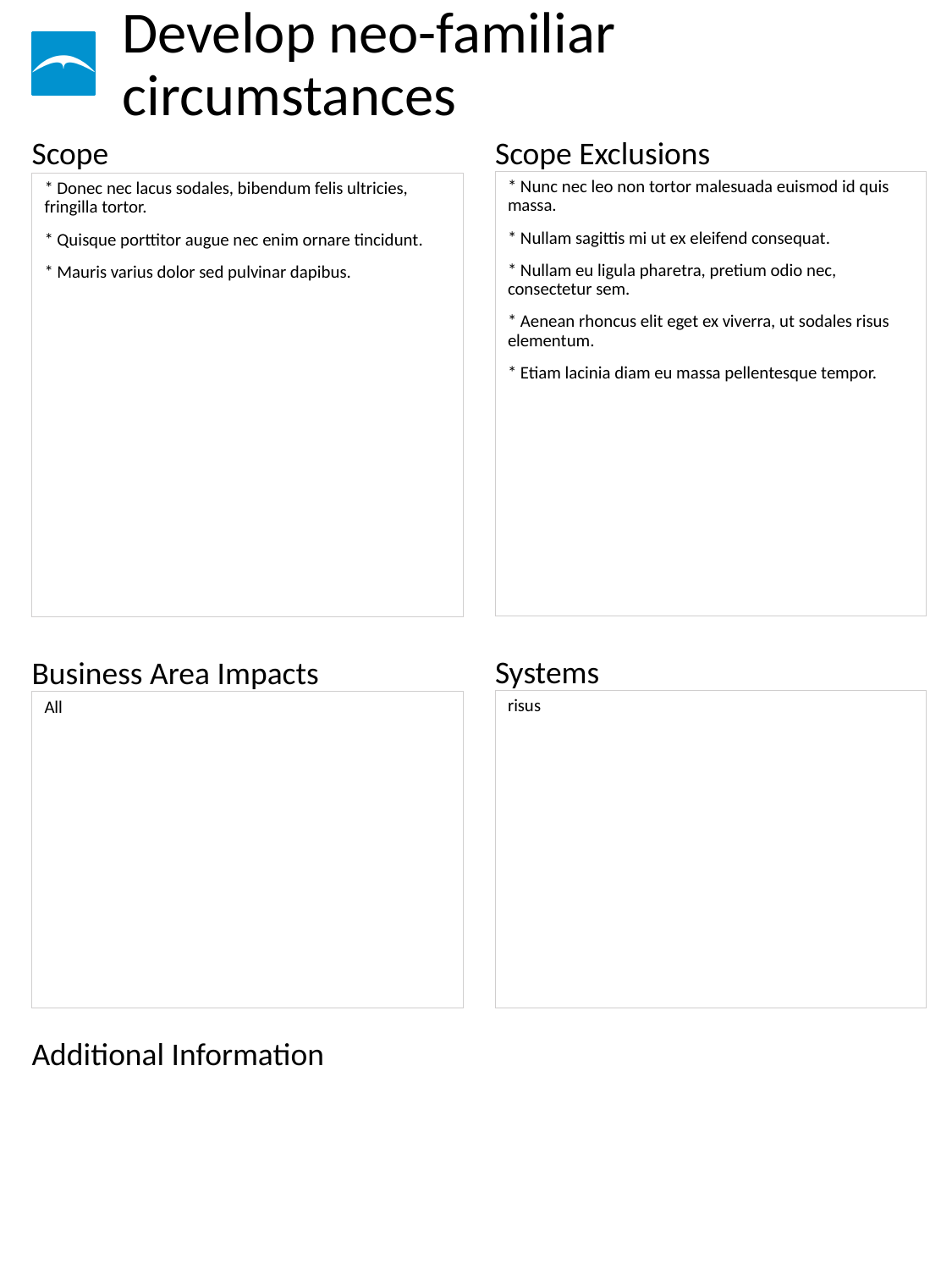

# Develop neo-familiar circumstances
* Nunc nec leo non tortor malesuada euismod id quis massa.
* Nullam sagittis mi ut ex eleifend consequat.
* Nullam eu ligula pharetra, pretium odio nec, consectetur sem.
* Aenean rhoncus elit eget ex viverra, ut sodales risus elementum.
* Etiam lacinia diam eu massa pellentesque tempor.
* Donec nec lacus sodales, bibendum felis ultricies, fringilla tortor.
* Quisque porttitor augue nec enim ornare tincidunt.
* Mauris varius dolor sed pulvinar dapibus.
risus
All